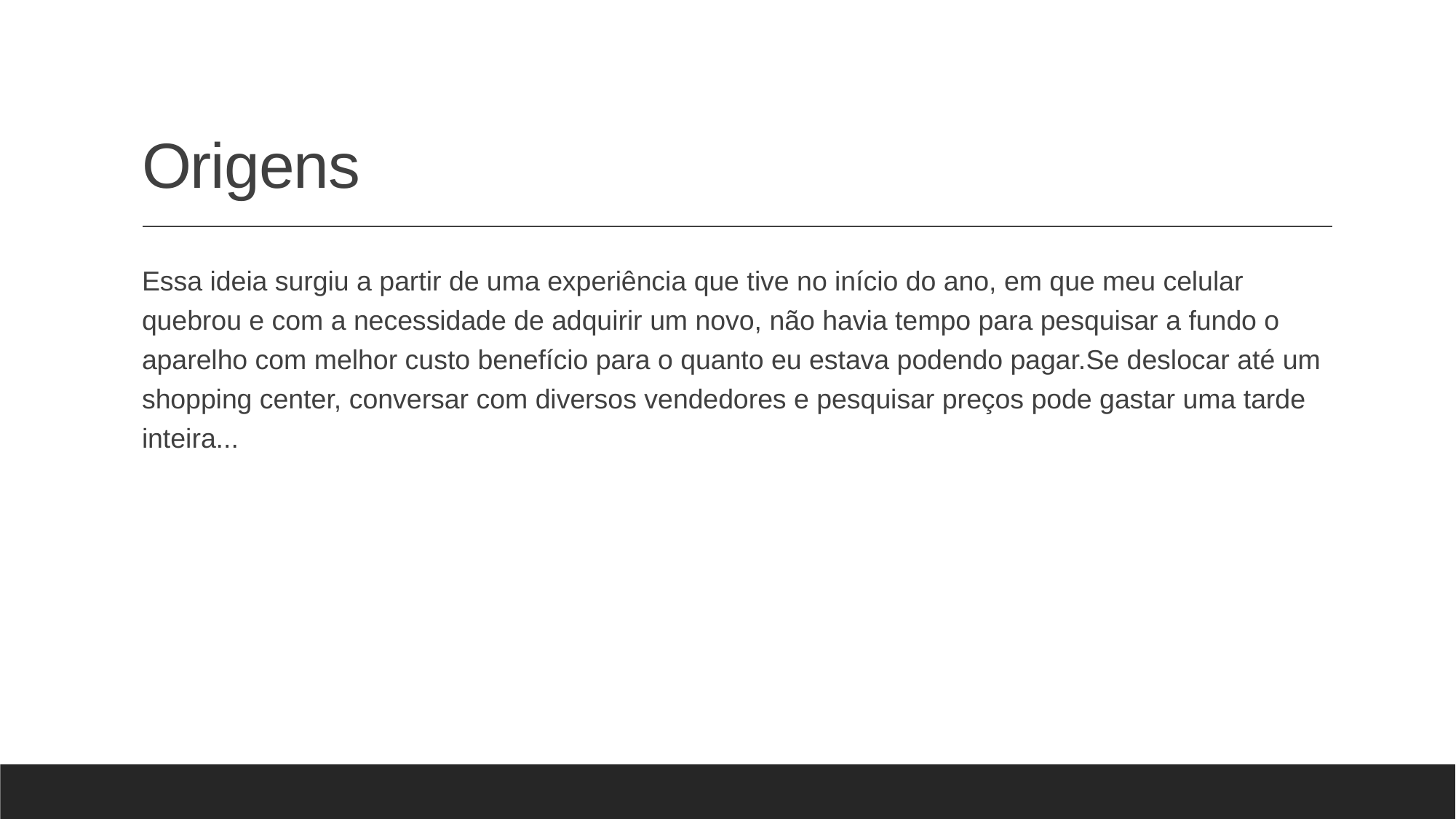

# Origens
Essa ideia surgiu a partir de uma experiência que tive no início do ano, em que meu celular quebrou e com a necessidade de adquirir um novo, não havia tempo para pesquisar a fundo o aparelho com melhor custo benefício para o quanto eu estava podendo pagar.Se deslocar até um shopping center, conversar com diversos vendedores e pesquisar preços pode gastar uma tarde inteira...